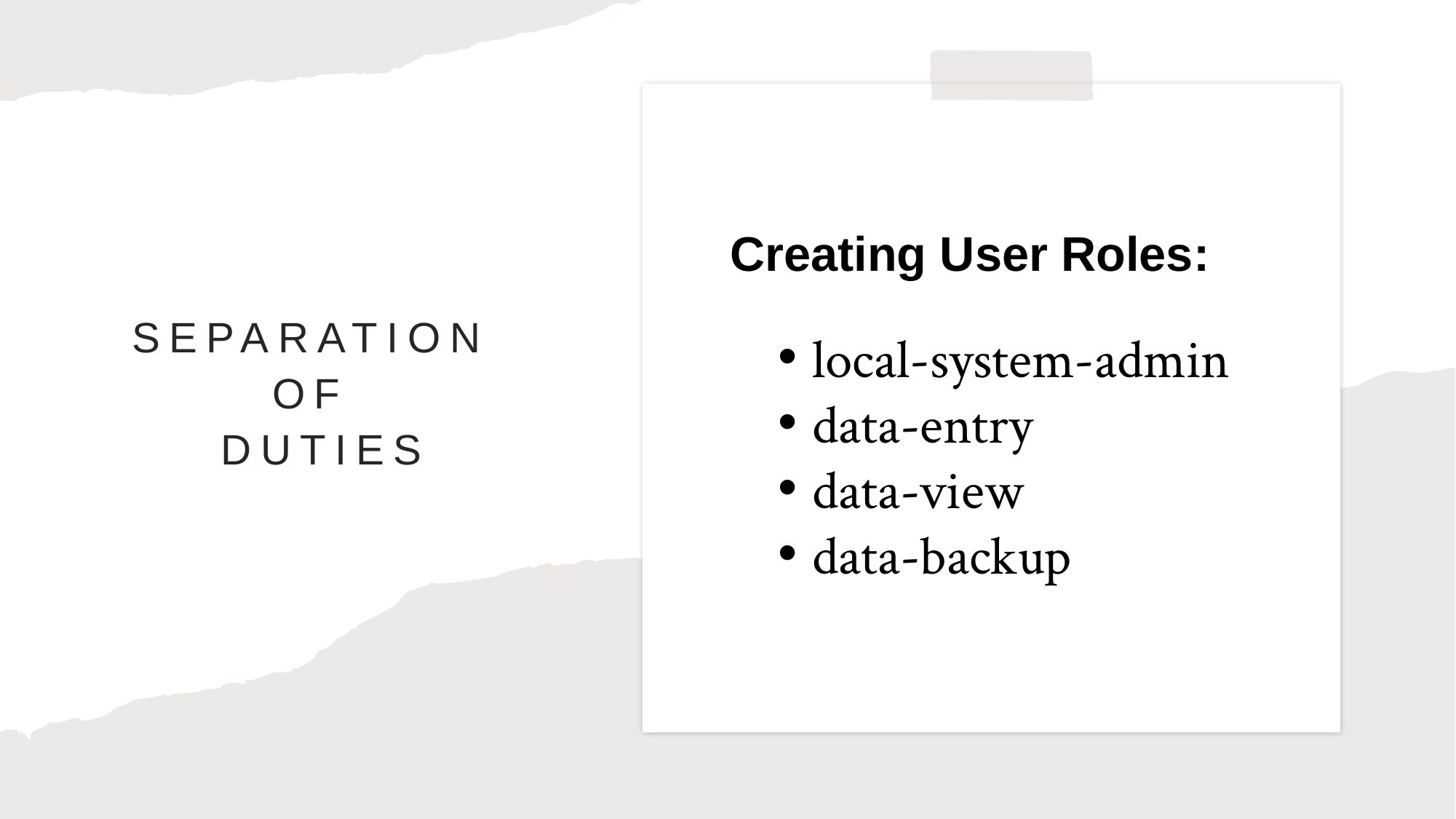

Creating User Roles:
# Separation of Duties
local-system-admin
data-entry
data-view
data-backup